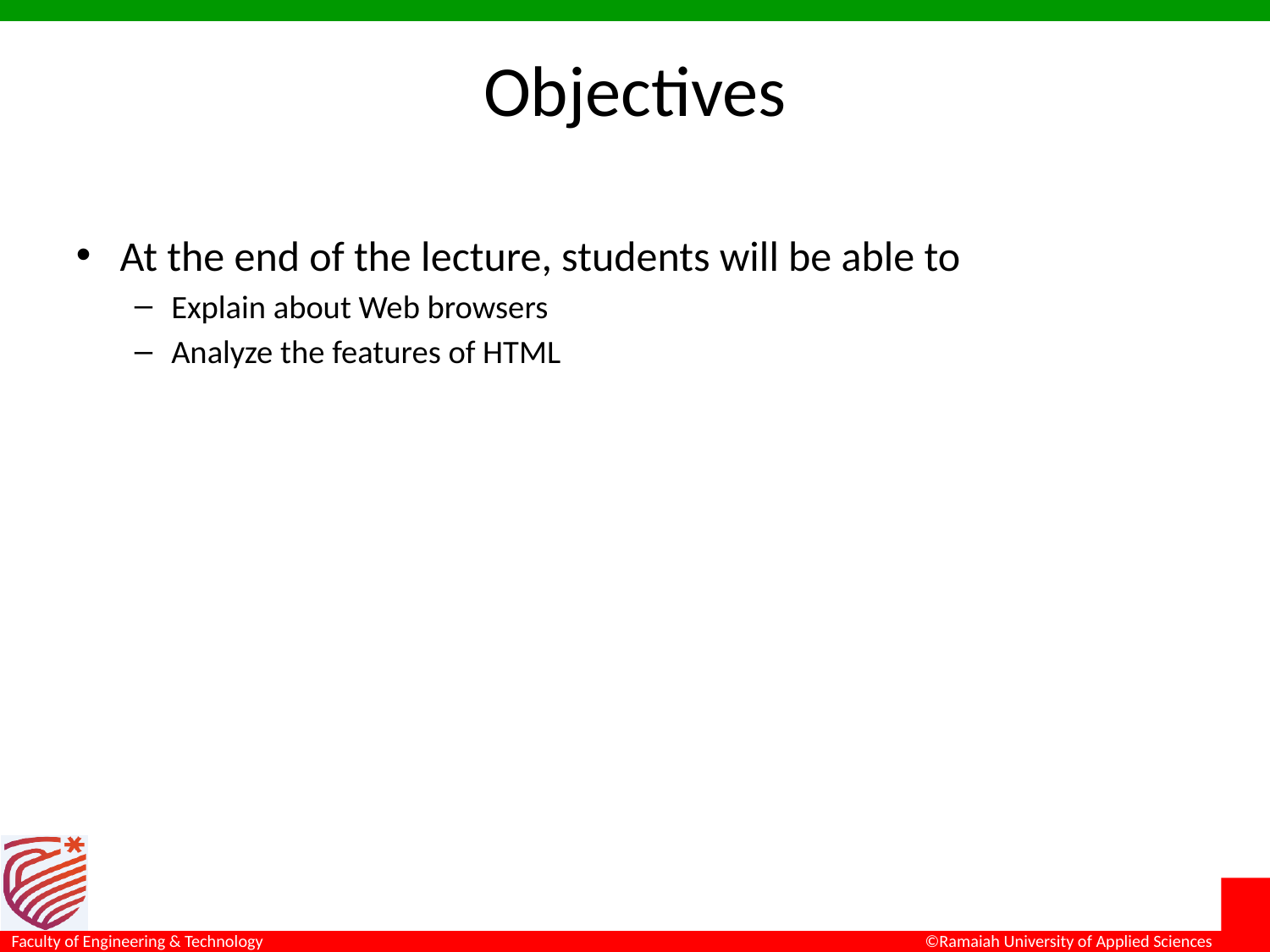

# Objectives
At the end of the lecture, students will be able to
Explain about Web browsers
Analyze the features of HTML